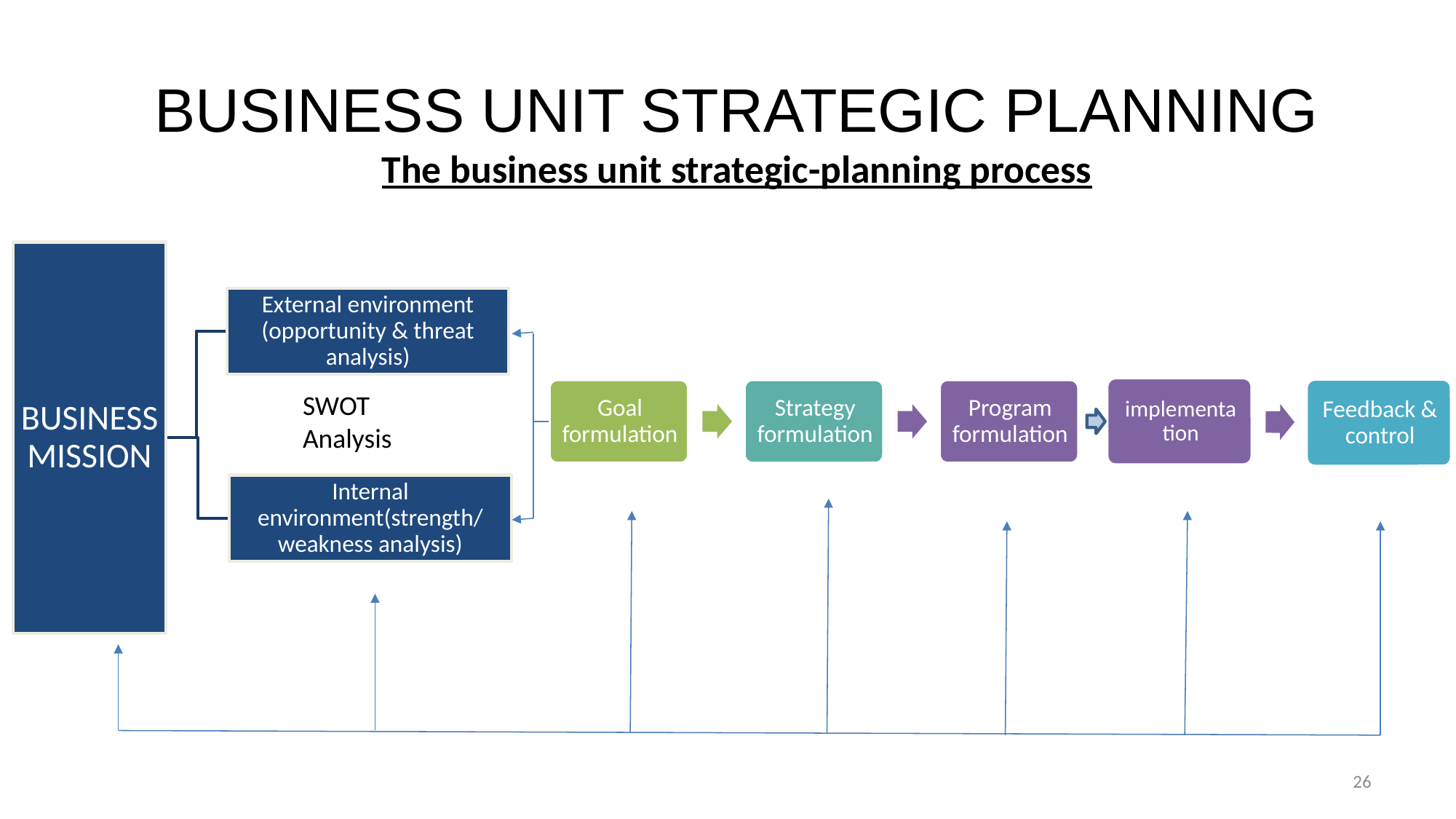

# BUSINESS UNIT STRATEGIC PLANNING The business unit strategic-planning process
Goal formulation

Strategy formulation

Program formulation

BUSINESS MISSION
External environment (opportunity & threat analysis)
Internal environment(strength/ weakness analysis)
implementation

Feedback & control
SWOT Analysis

26